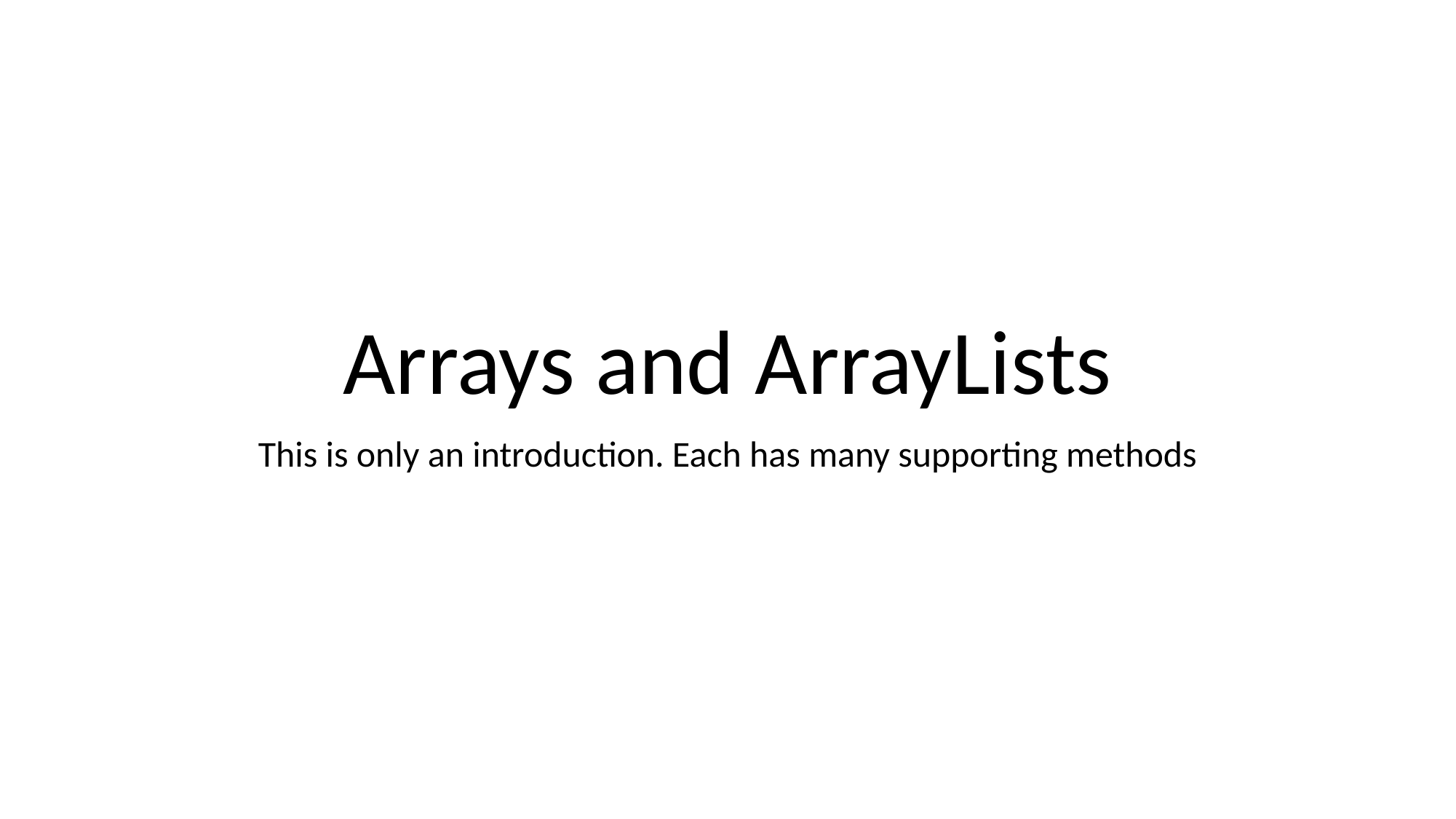

# Arrays and ArrayLists
This is only an introduction. Each has many supporting methods